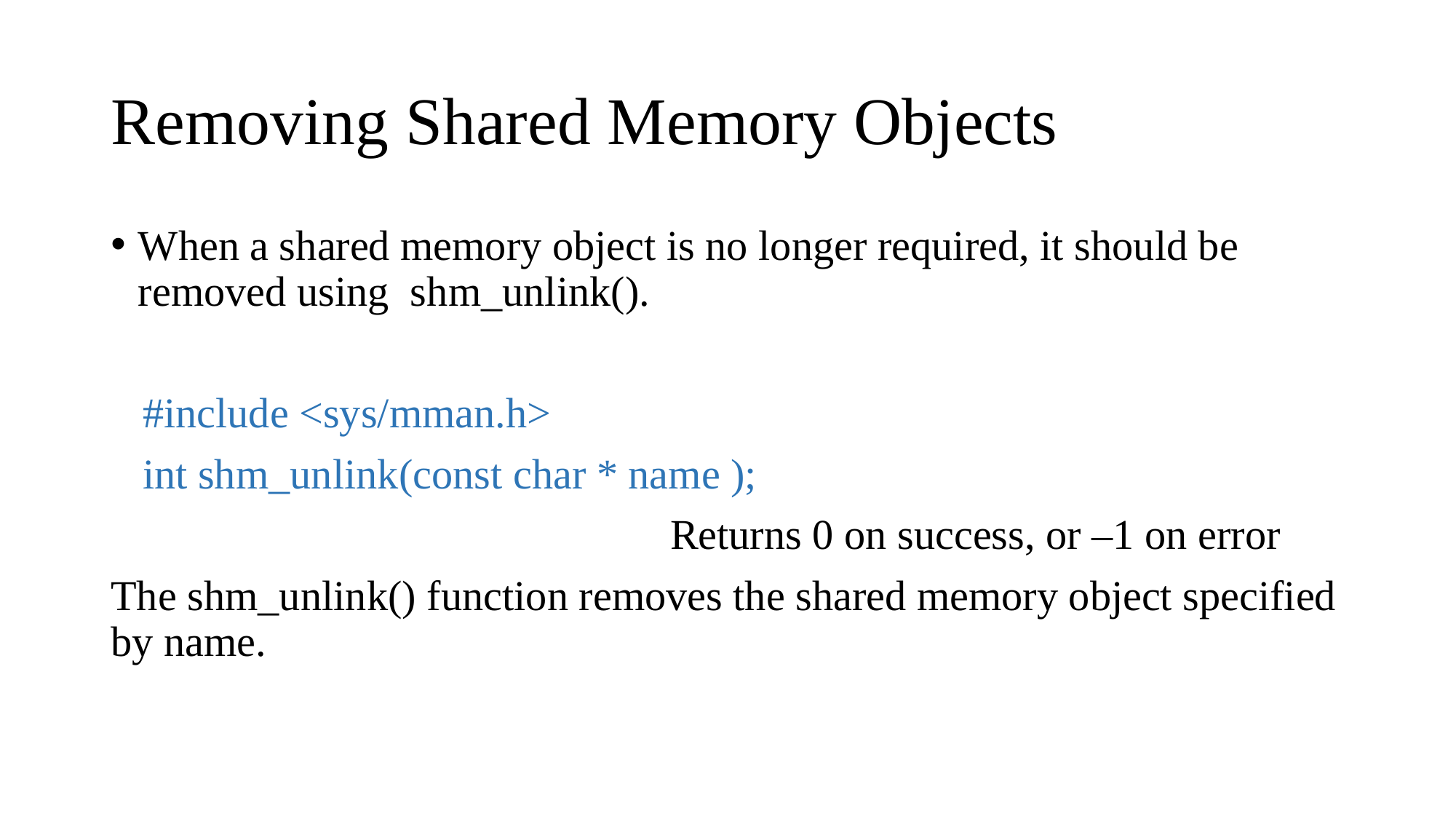

# Removing Shared Memory Objects
When a shared memory object is no longer required, it should be removed using  shm_unlink().

   #include <sys/mman.h>
   int shm_unlink(const char * name );
                                                     Returns 0 on success, or –1 on error
The shm_unlink() function removes the shared memory object specified by name.